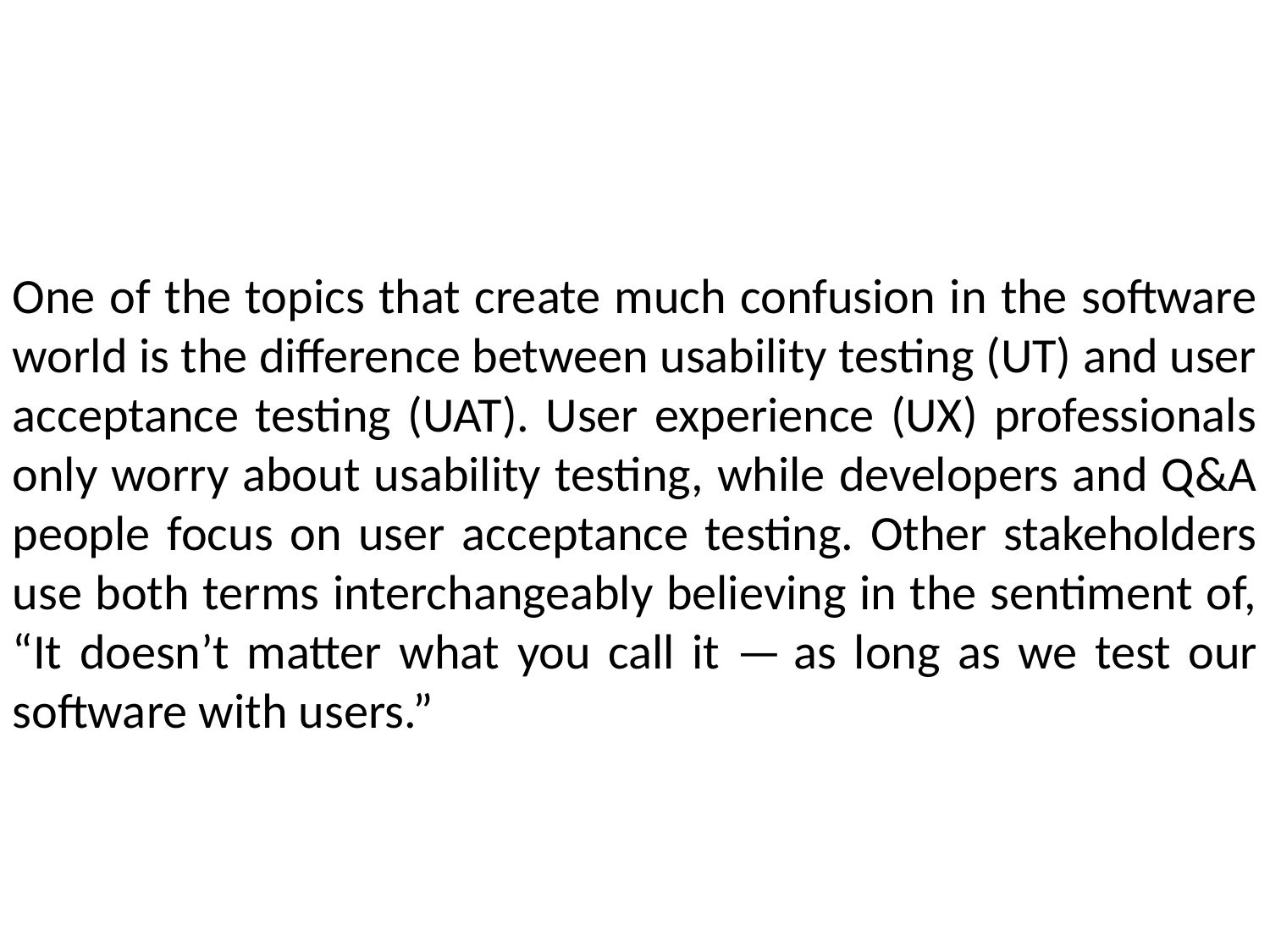

One of the topics that create much confusion in the software world is the difference between usability testing (UT) and user acceptance testing (UAT). User experience (UX) professionals only worry about usability testing, while developers and Q&A people focus on user acceptance testing. Other stakeholders use both terms interchangeably believing in the sentiment of, “It doesn’t matter what you call it — as long as we test our software with users.”